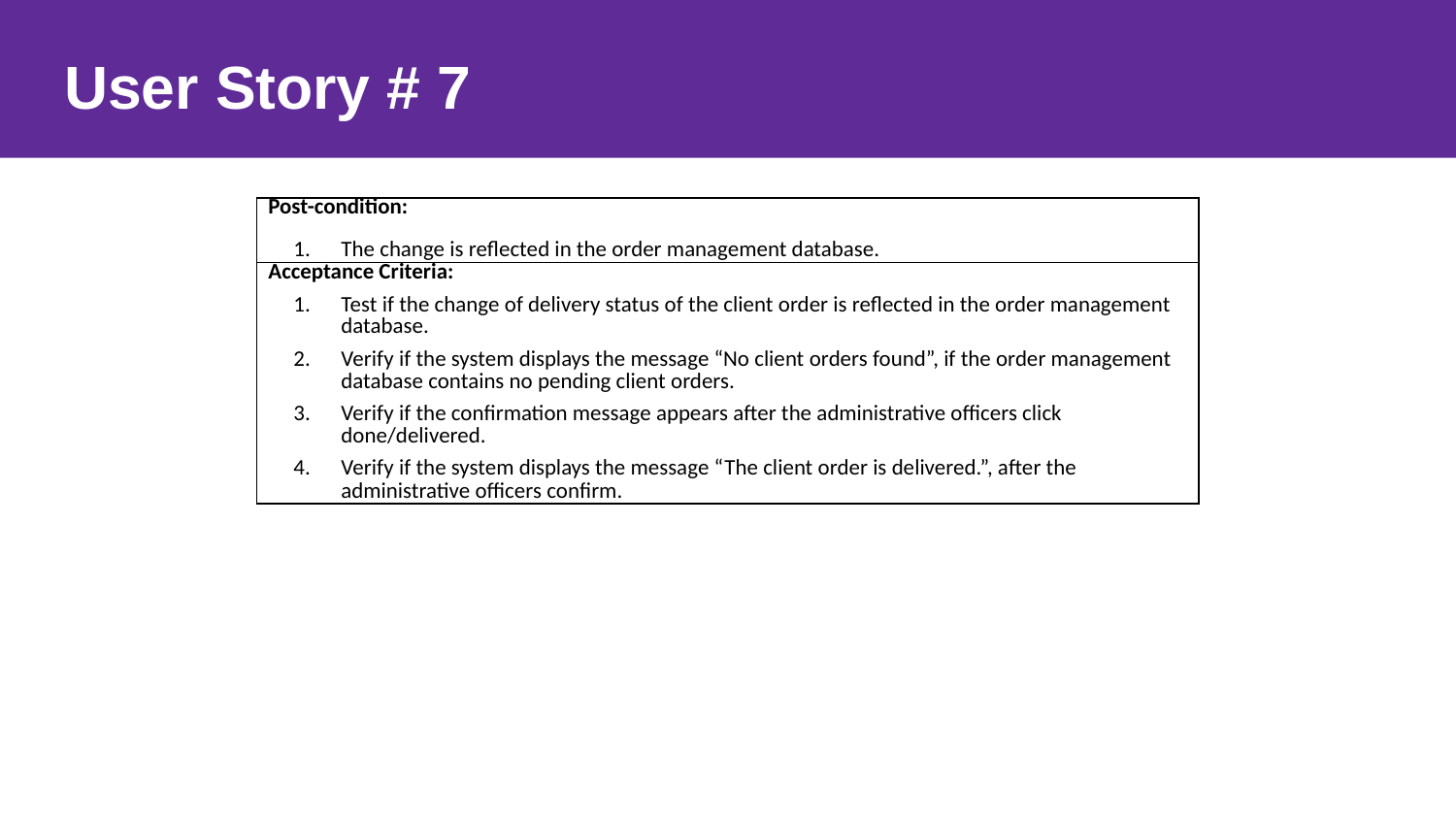

# User Story # 7
| Post-condition: The change is reflected in the order management database. |  |
| --- | --- |
| Acceptance Criteria: Test if the change of delivery status of the client order is reflected in the order management database. Verify if the system displays the message “No client orders found”, if the order management database contains no pending client orders. Verify if the confirmation message appears after the administrative officers click done/delivered. Verify if the system displays the message “The client order is delivered.”, after the administrative officers confirm. |  |